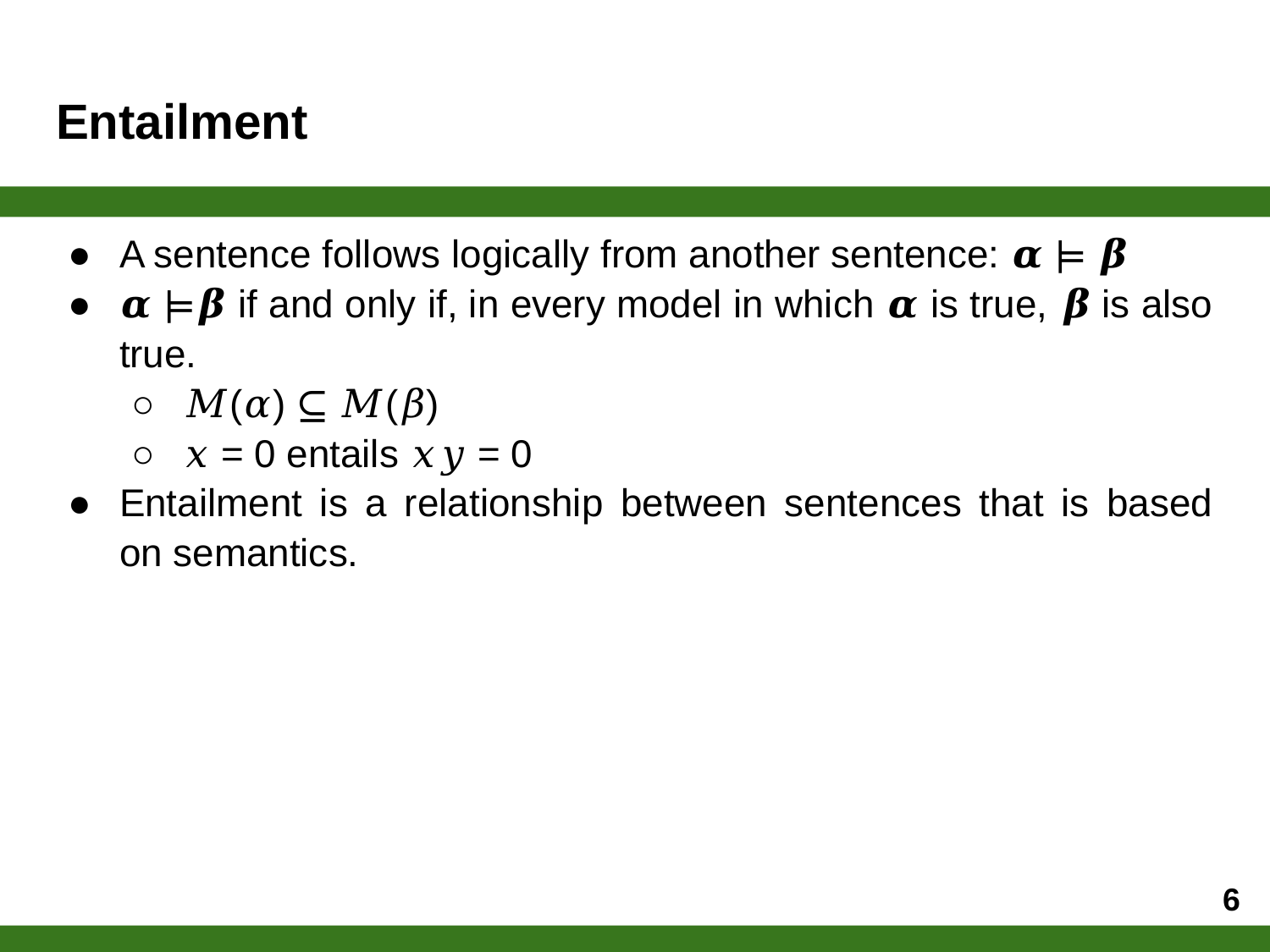

# Entailment
A sentence follows logically from another sentence: 𝜶 ⊨ 𝜷
𝜶 ⊨𝜷 if and only if, in every model in which 𝜶 is true, 𝜷 is also true.
𝑀(𝛼) ⊆ 𝑀(𝛽)
𝑥 = 0 entails 𝑥𝑦 = 0
Entailment is a relationship between sentences that is based on semantics.
6